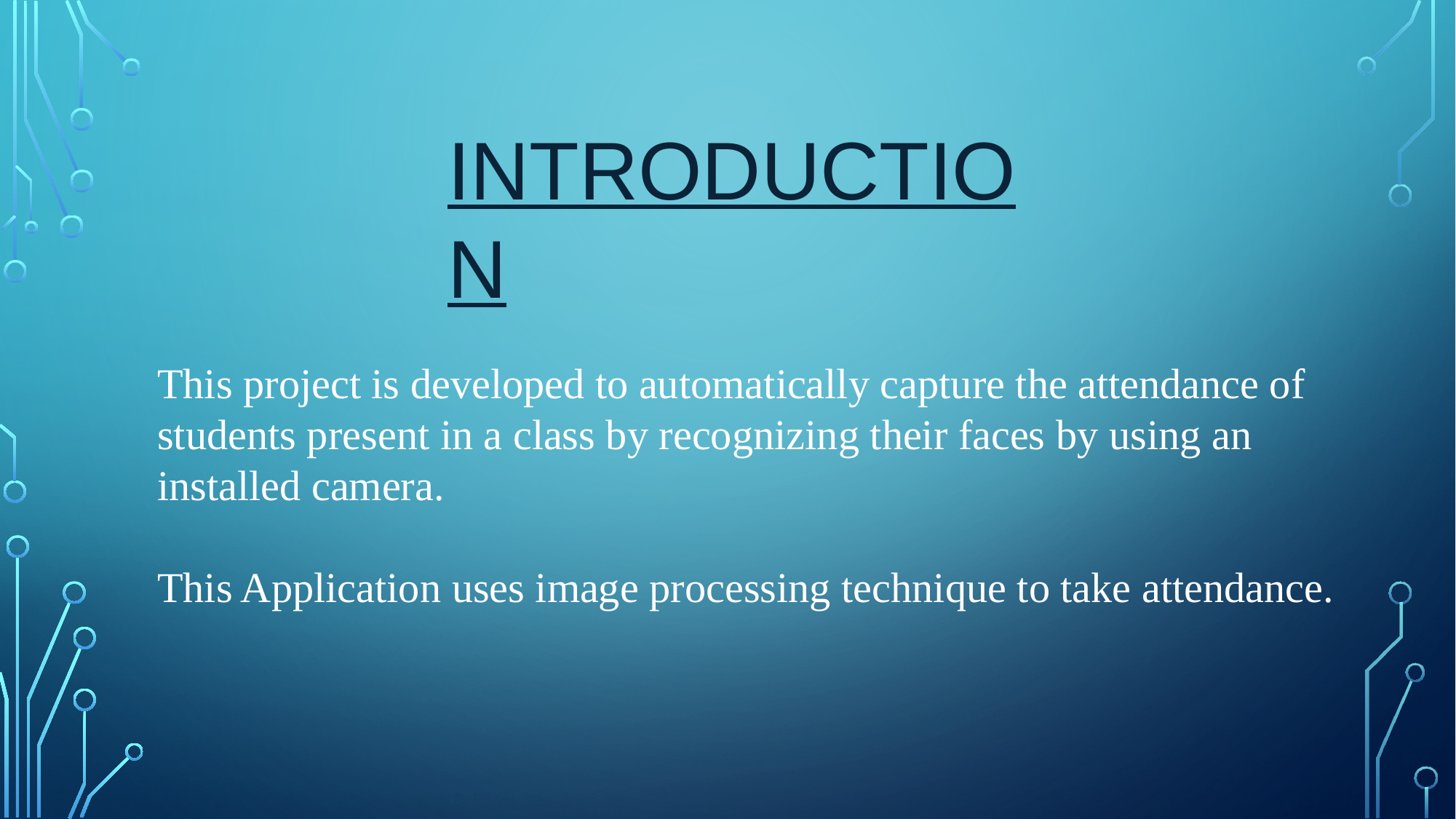

INTRODUCTION
This project is developed to automatically capture the attendance of students present in a class by recognizing their faces by using an installed camera.

This Application uses image processing technique to take attendance.